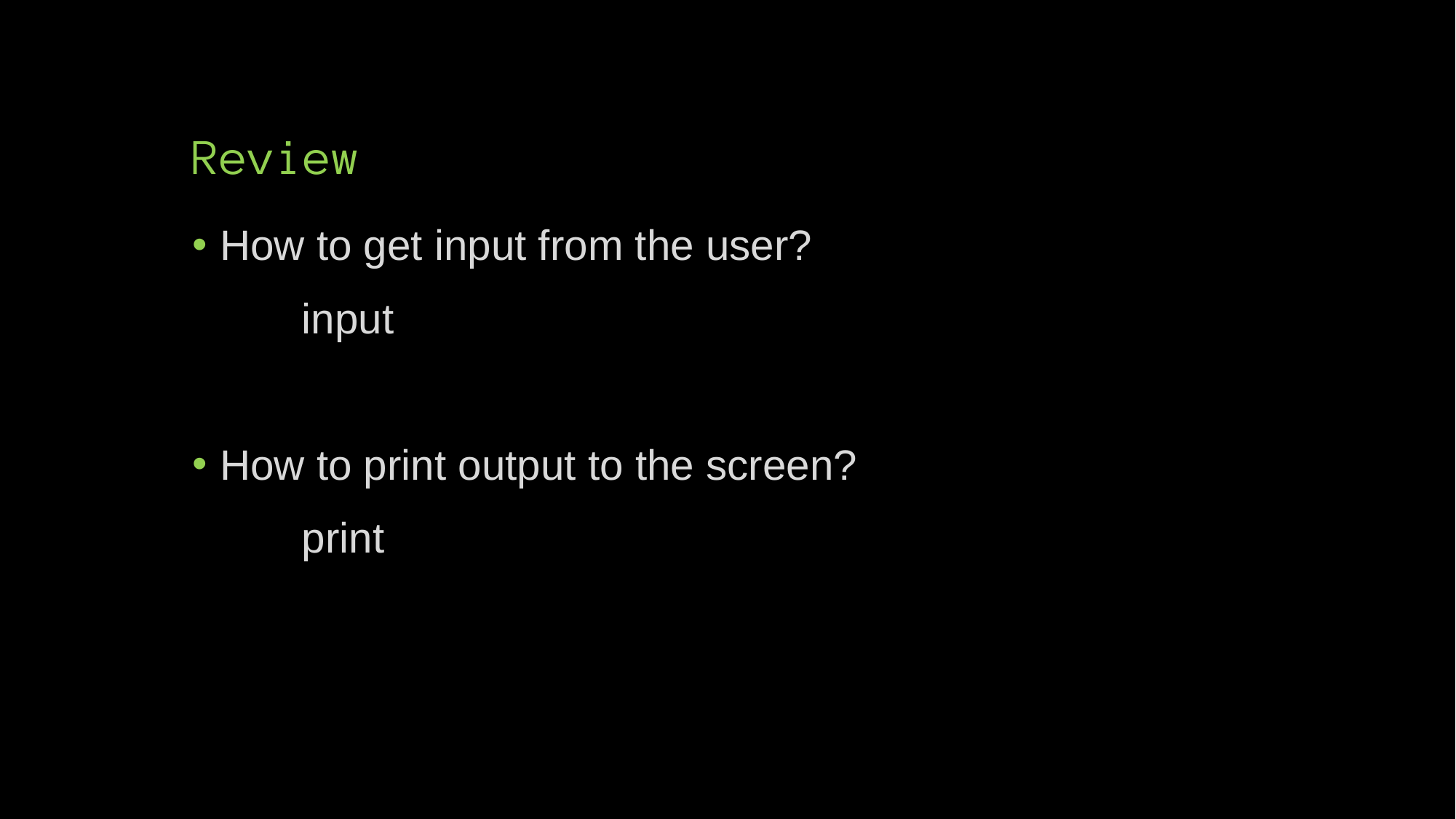

# Review
How to get input from the user?
	input

How to print output to the screen?
	print